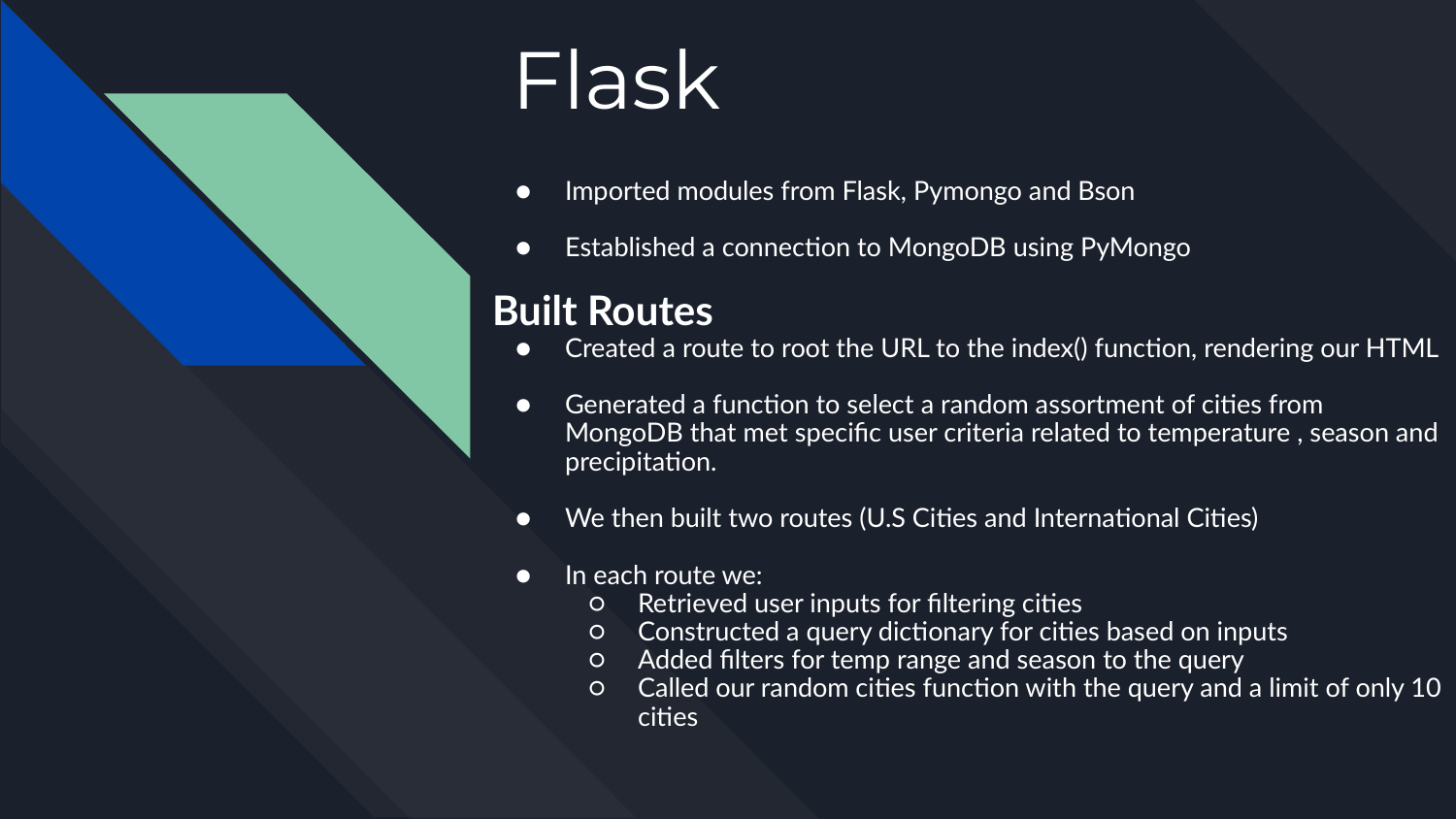

# Flask
Imported modules from Flask, Pymongo and Bson

Established a connection to MongoDB using PyMongo

Built Routes
Created a route to root the URL to the index() function, rendering our HTML

Generated a function to select a random assortment of cities from MongoDB that met specific user criteria related to temperature , season and precipitation.

We then built two routes (U.S Cities and International Cities)

In each route we:
Retrieved user inputs for filtering cities
Constructed a query dictionary for cities based on inputs
Added filters for temp range and season to the query
Called our random cities function with the query and a limit of only 10 cities